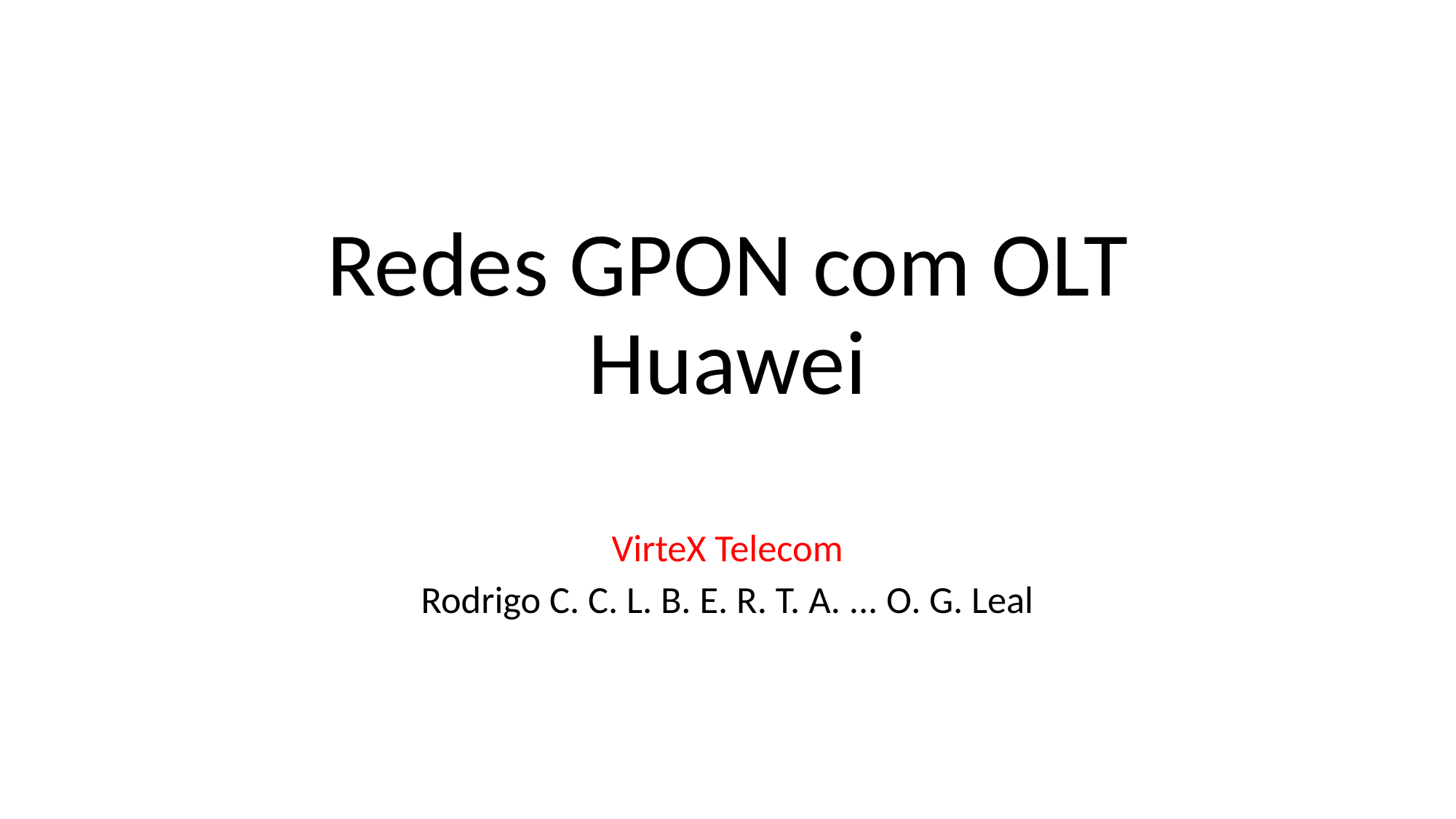

# Redes GPON com OLT Huawei

VirteX Telecom
Rodrigo C. C. L. B. E. R. T. A. ... O. G. Leal